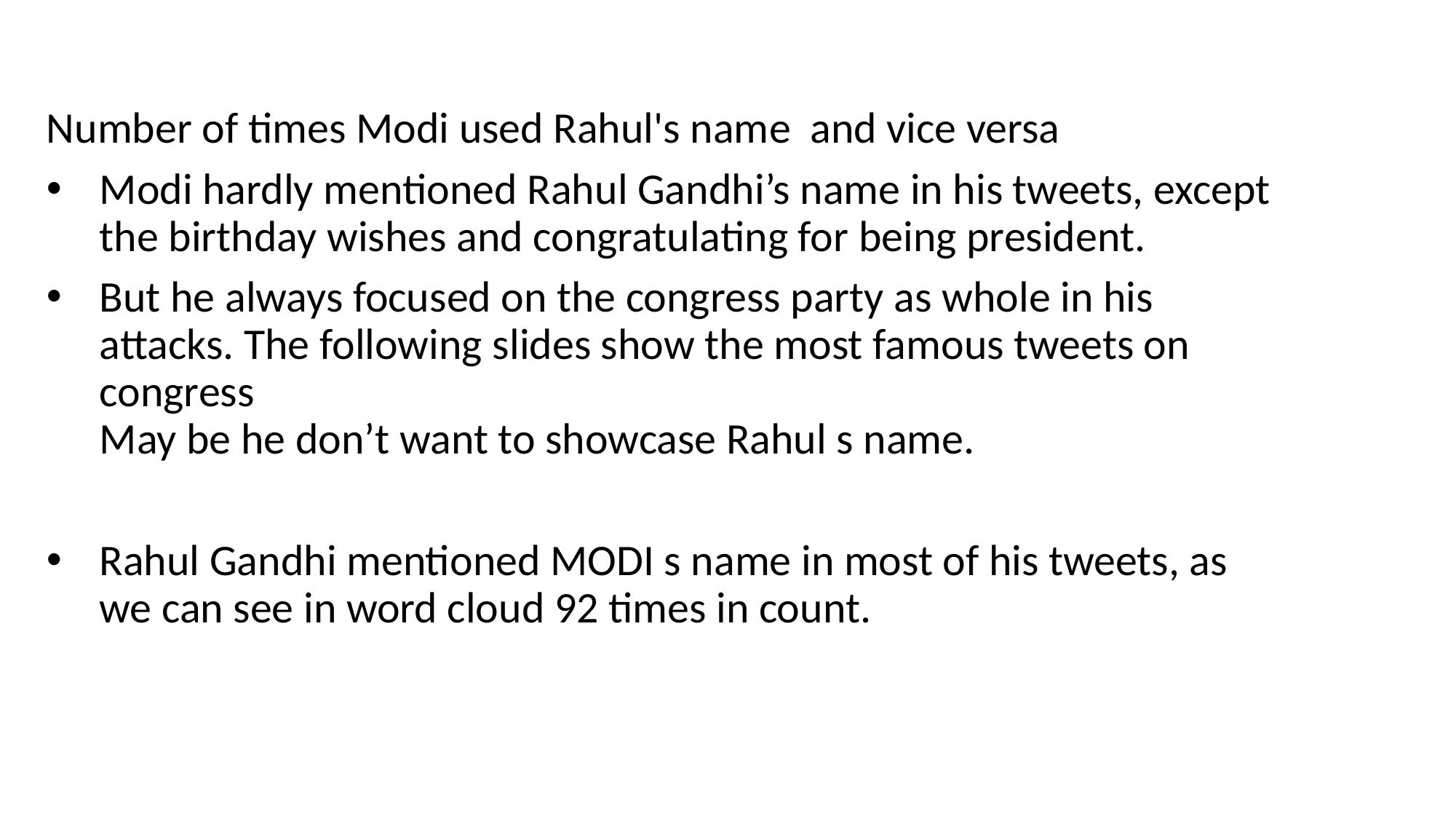

Number of times Modi used Rahul's name  and vice versa
Modi hardly mentioned Rahul Gandhi’s name in his tweets, except the birthday wishes and congratulating for being president.
But he always focused on the congress party as whole in his attacks. The following slides show the most famous tweets on congress
May be he don’t want to showcase Rahul s name.

Rahul Gandhi mentioned MODI s name in most of his tweets, as we can see in word cloud 92 times in count.